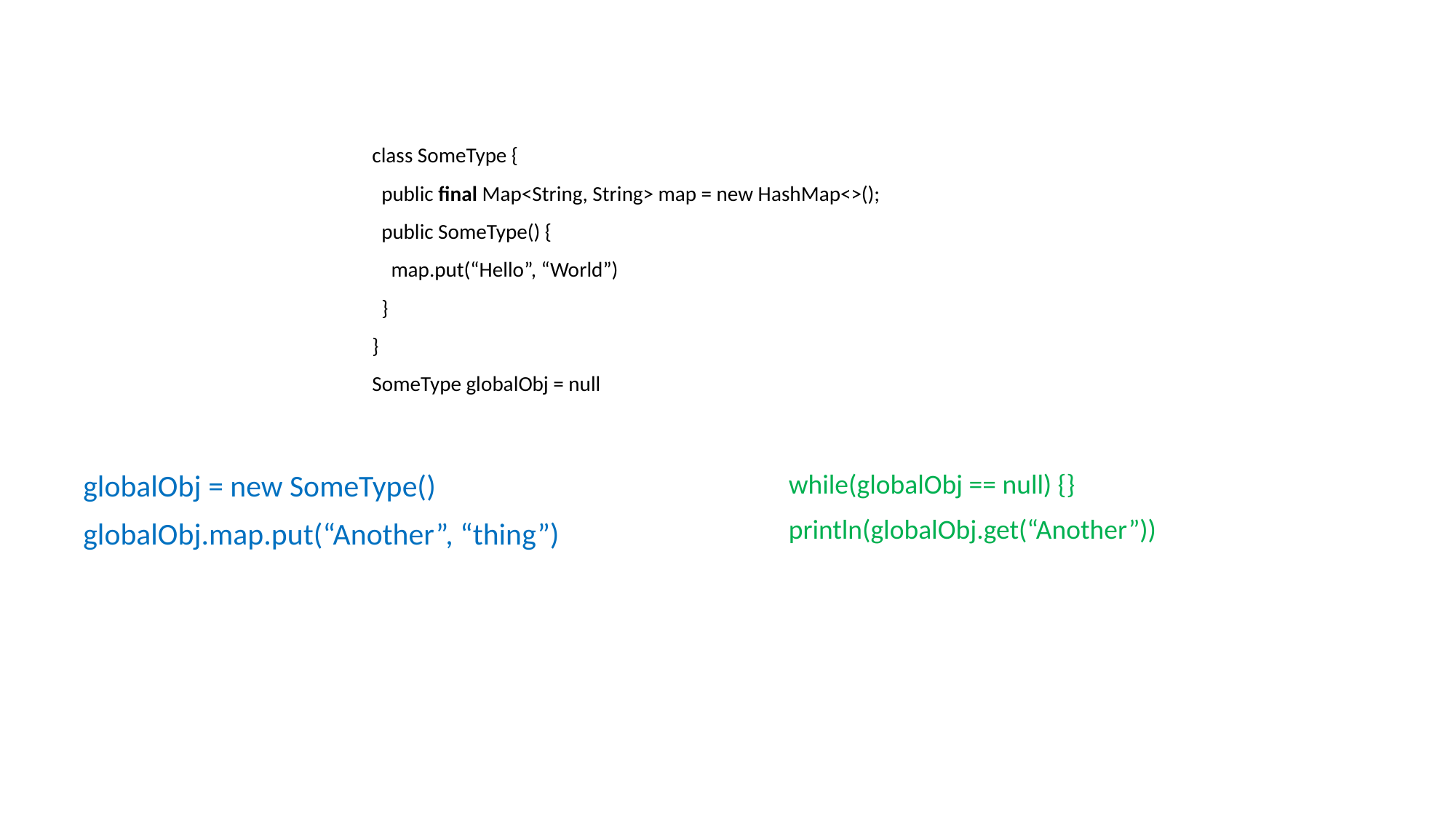

#
class SomeType {
  public final Map<String, String> map = new HashMap<>();
  public SomeType() {
    map.put(“Hello”, “World”)
  }
}
SomeType globalObj = null
globalObj = new SomeType()
globalObj.map.put(“Another”, “thing”)
while(globalObj == null) {}
println(globalObj.get(“Another”))